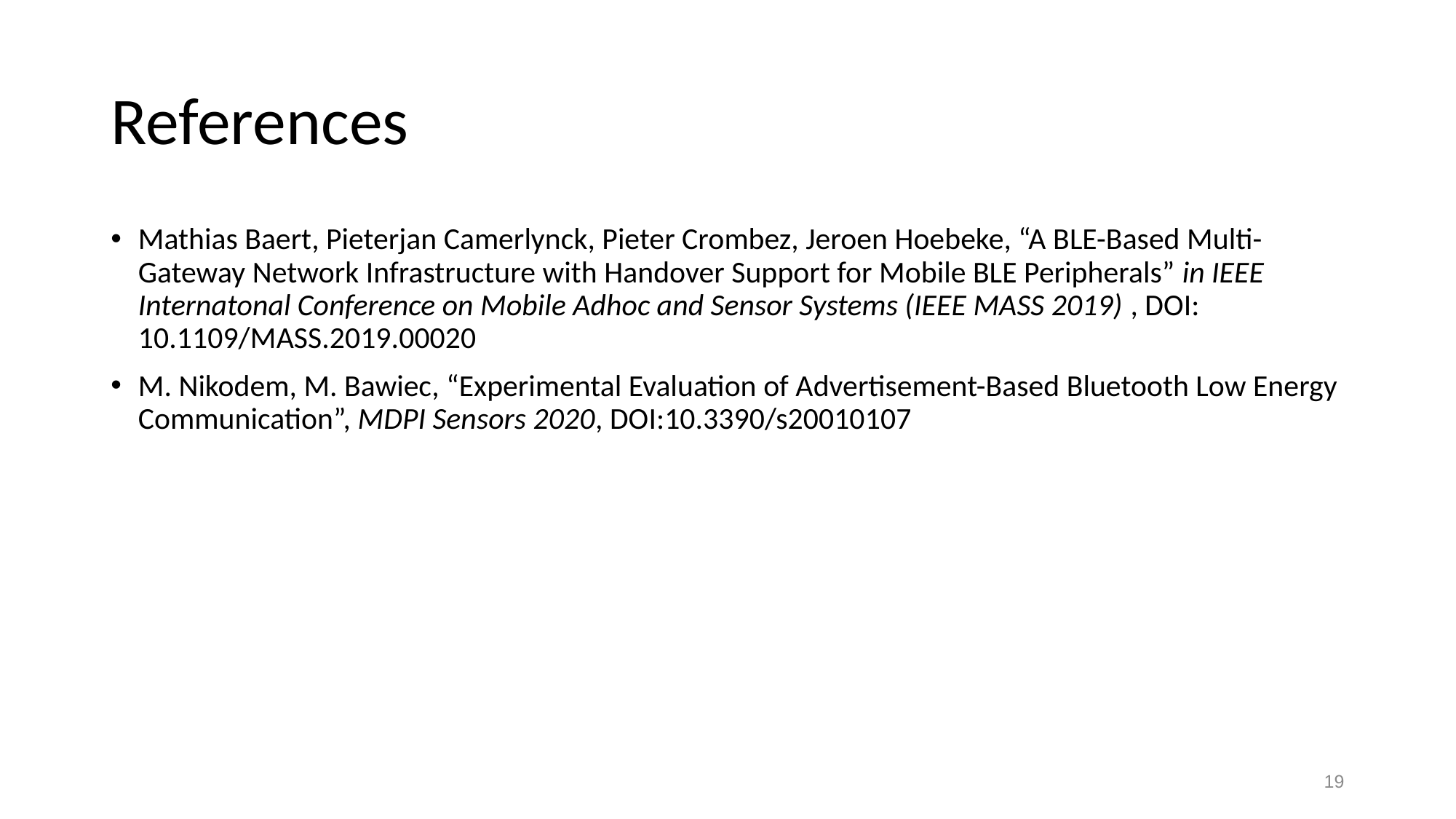

# References
Mathias Baert, Pieterjan Camerlynck, Pieter Crombez, Jeroen Hoebeke, “A BLE-Based Multi-Gateway Network Infrastructure with Handover Support for Mobile BLE Peripherals” in IEEE Internatonal Conference on Mobile Adhoc and Sensor Systems (IEEE MASS 2019) , DOI: 10.1109/MASS.2019.00020
M. Nikodem, M. Bawiec, “Experimental Evaluation of Advertisement-Based Bluetooth Low Energy Communication”, MDPI Sensors 2020, DOI:10.3390/s20010107
19